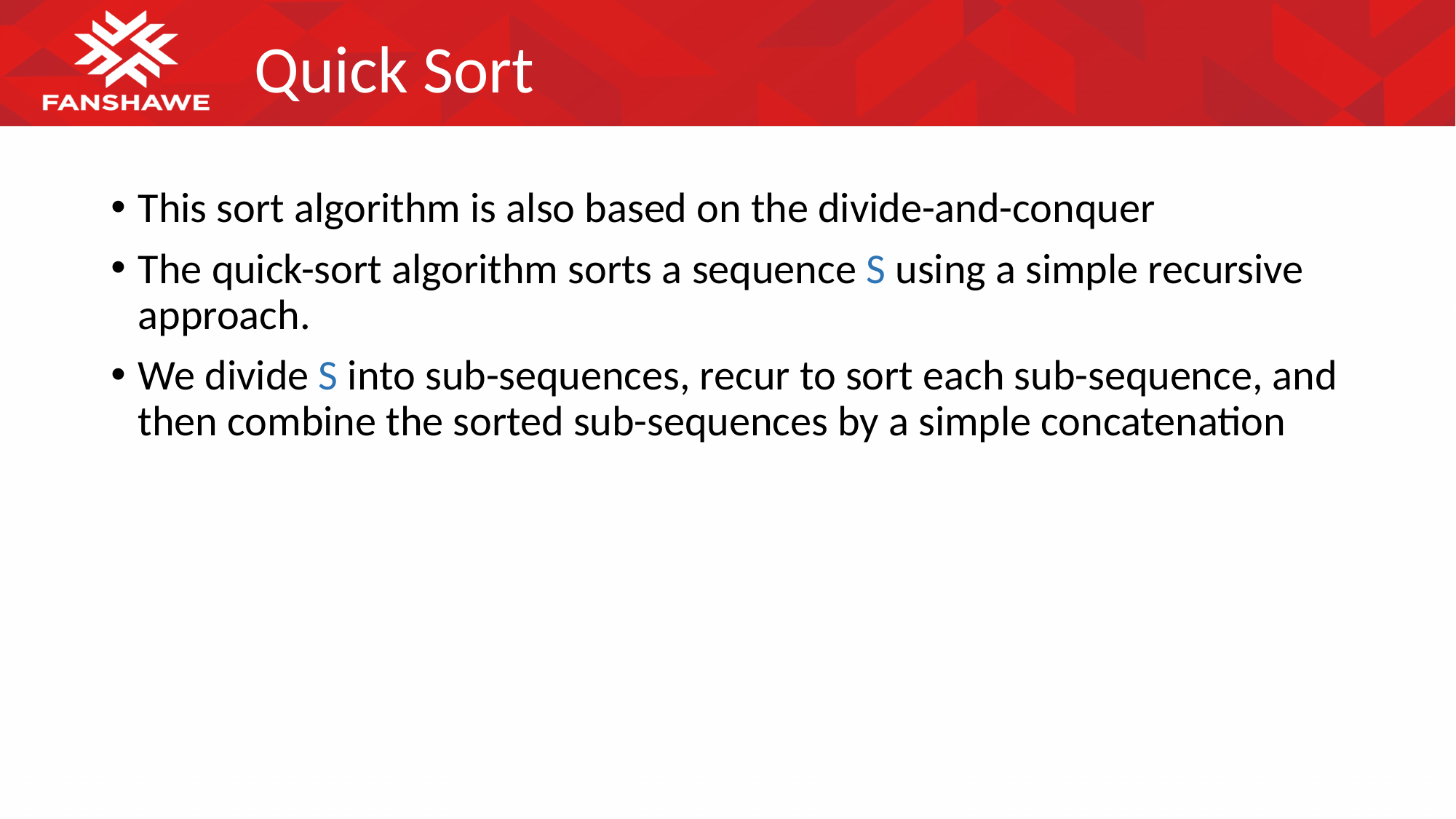

# Quick Sort
This sort algorithm is also based on the divide-and-conquer
The quick-sort algorithm sorts a sequence S using a simple recursive approach.
We divide S into sub-sequences, recur to sort each sub-sequence, and then combine the sorted sub-sequences by a simple concatenation